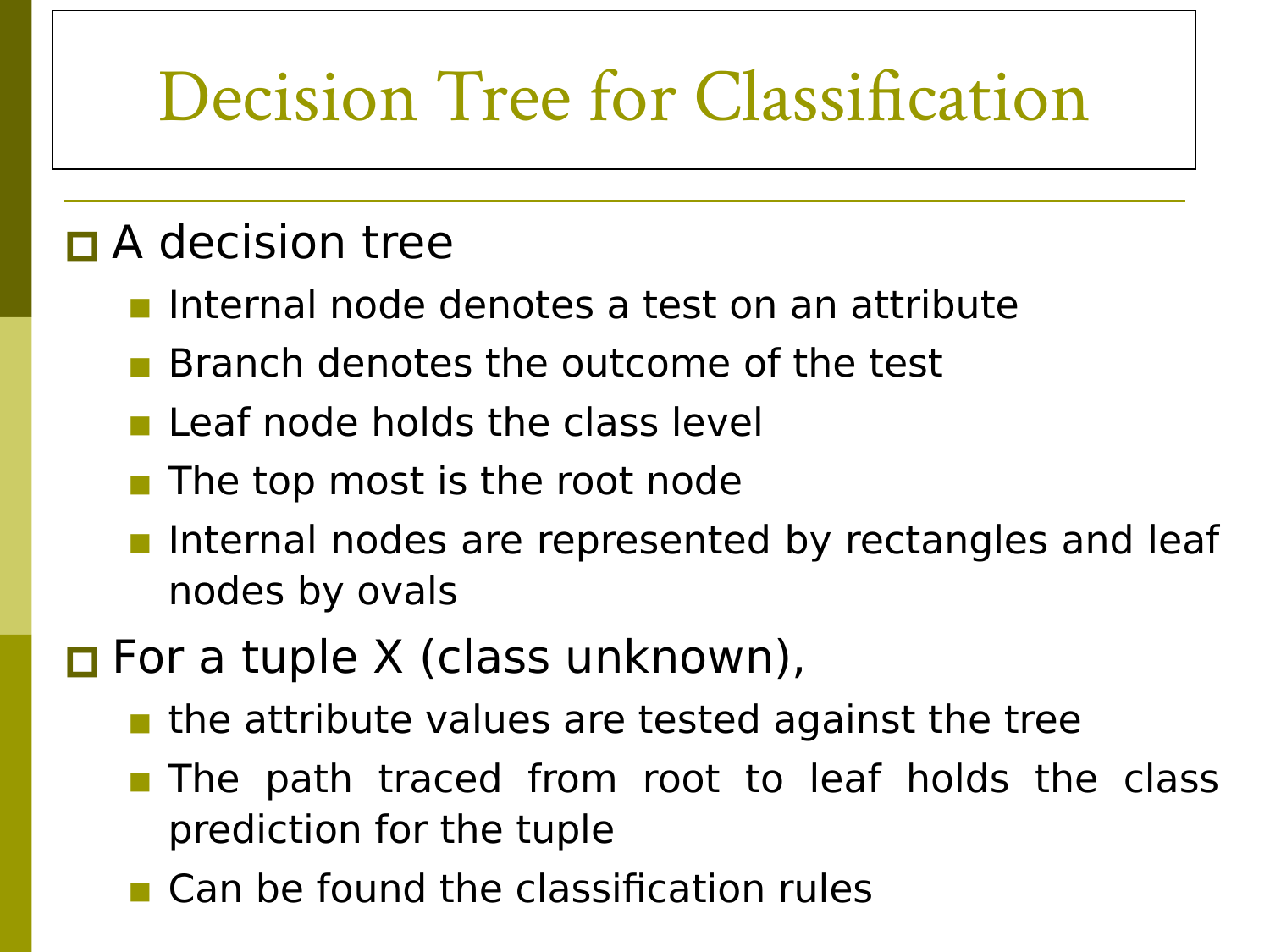

Decision Tree for Classification
A decision tree
Internal node denotes a test on an attribute
Branch denotes the outcome of the test
Leaf node holds the class level
The top most is the root node
Internal nodes are represented by rectangles and leaf nodes by ovals
For a tuple X (class unknown),
the attribute values are tested against the tree
The path traced from root to leaf holds the class prediction for the tuple
Can be found the classification rules